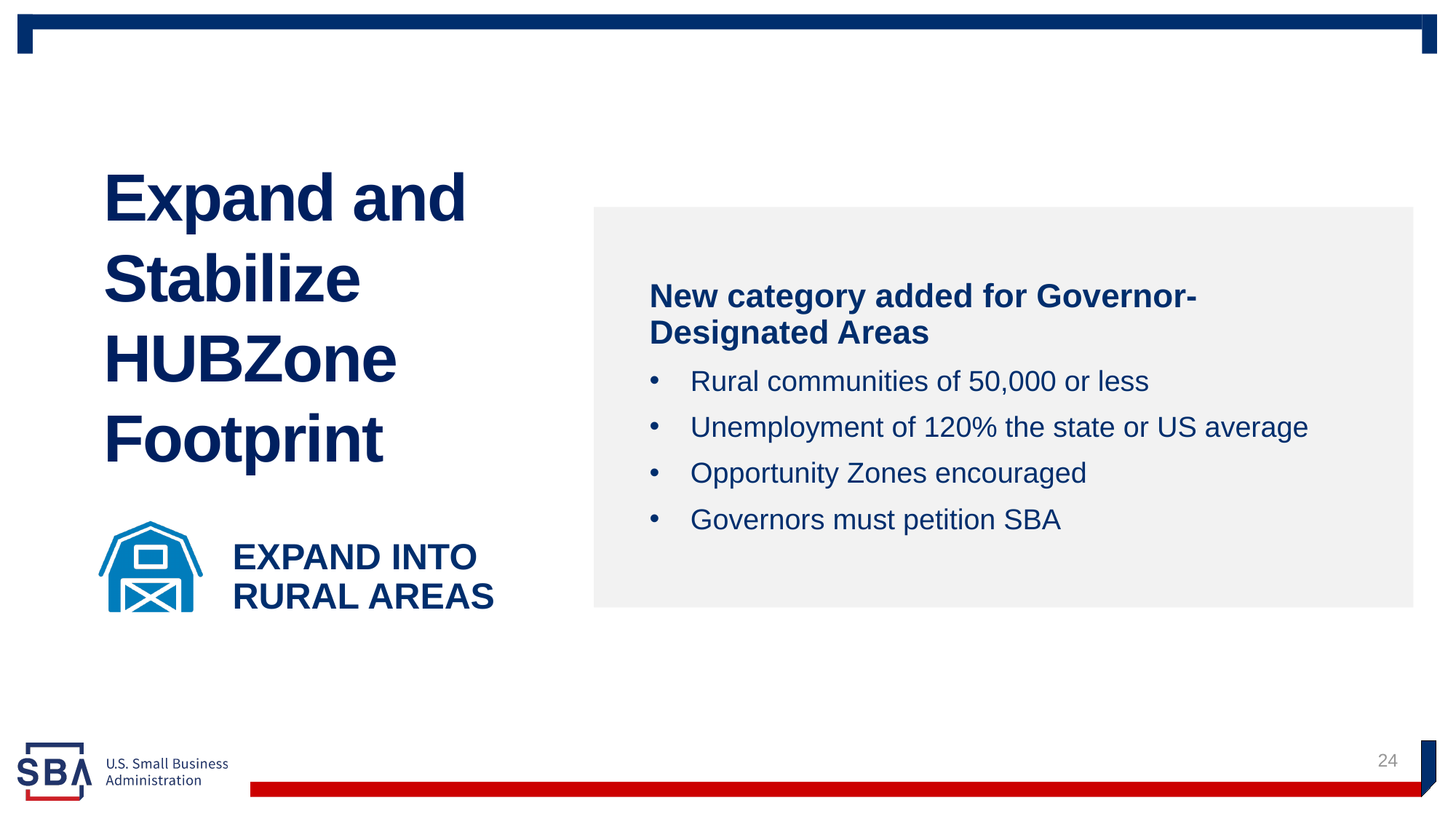

# Expand and Stabilize HUBZone Footprint, Part 3

New category added for Governor-Designated Areas
Rural communities of 50,000 or less
Unemployment of 120% the state or US average
Opportunity Zones encouraged
Governors must petition SBA

EXPAND INTO RURAL AREAS
24